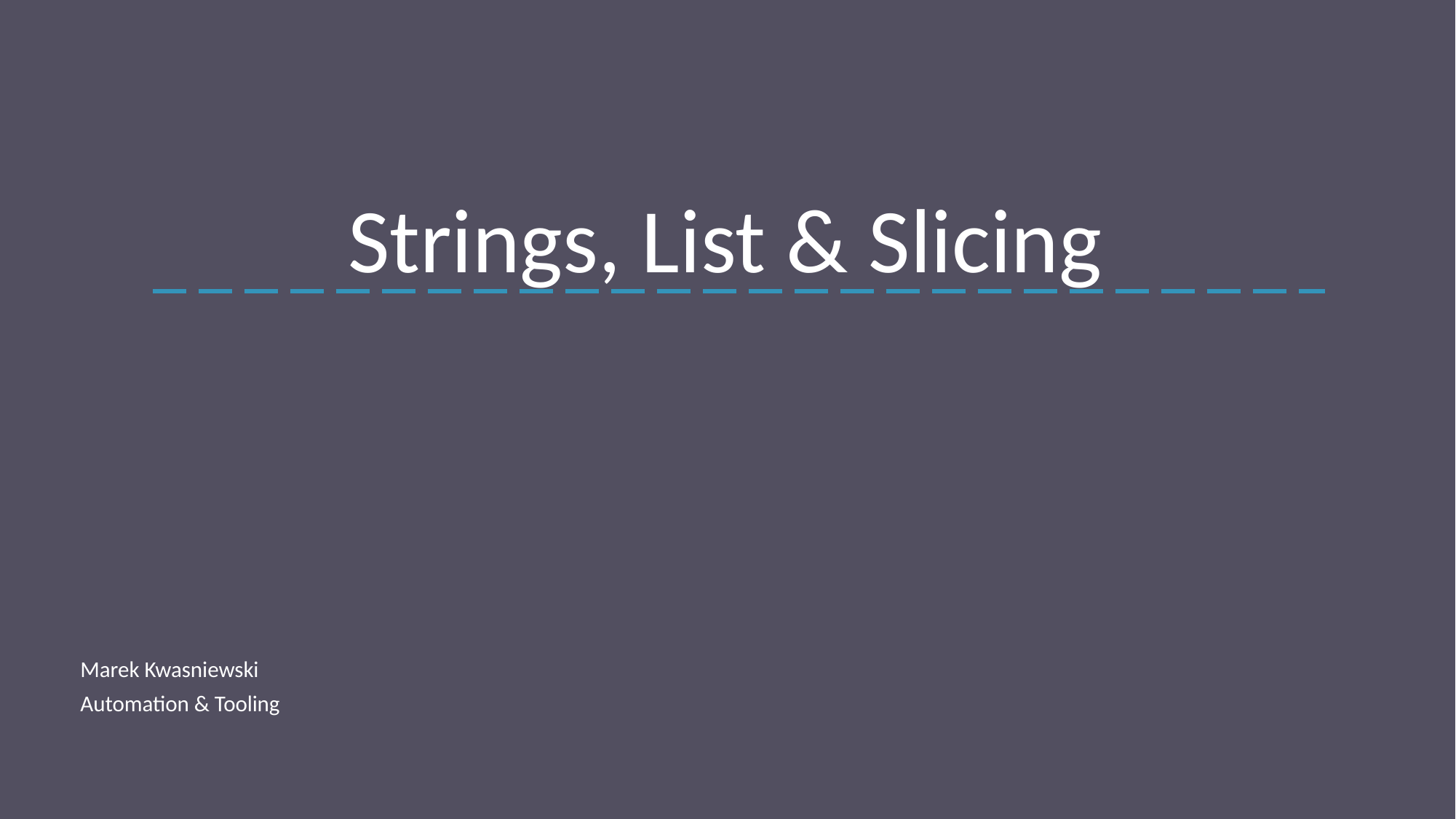

# Strings, List & Slicing
Marek Kwasniewski
Automation & Tooling